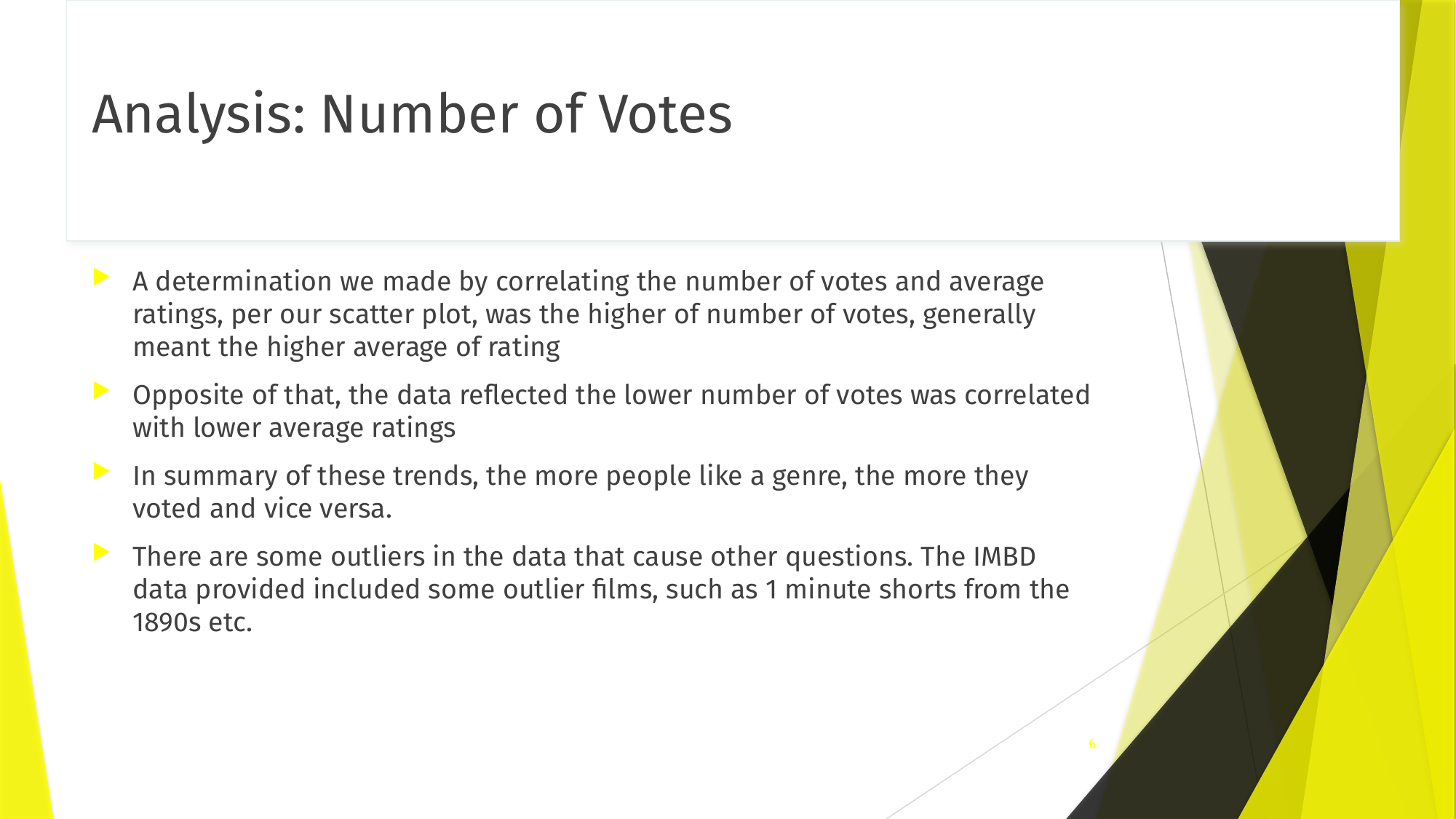

# Analysis: Number of Votes
A determination we made by correlating the number of votes and average ratings, per our scatter plot, was the higher of number of votes, generally meant the higher average of rating
Opposite of that, the data reflected the lower number of votes was correlated with lower average ratings
In summary of these trends, the more people like a genre, the more they voted and vice versa.
There are some outliers in the data that cause other questions. The IMBD data provided included some outlier films, such as 1 minute shorts from the 1890s etc.
6